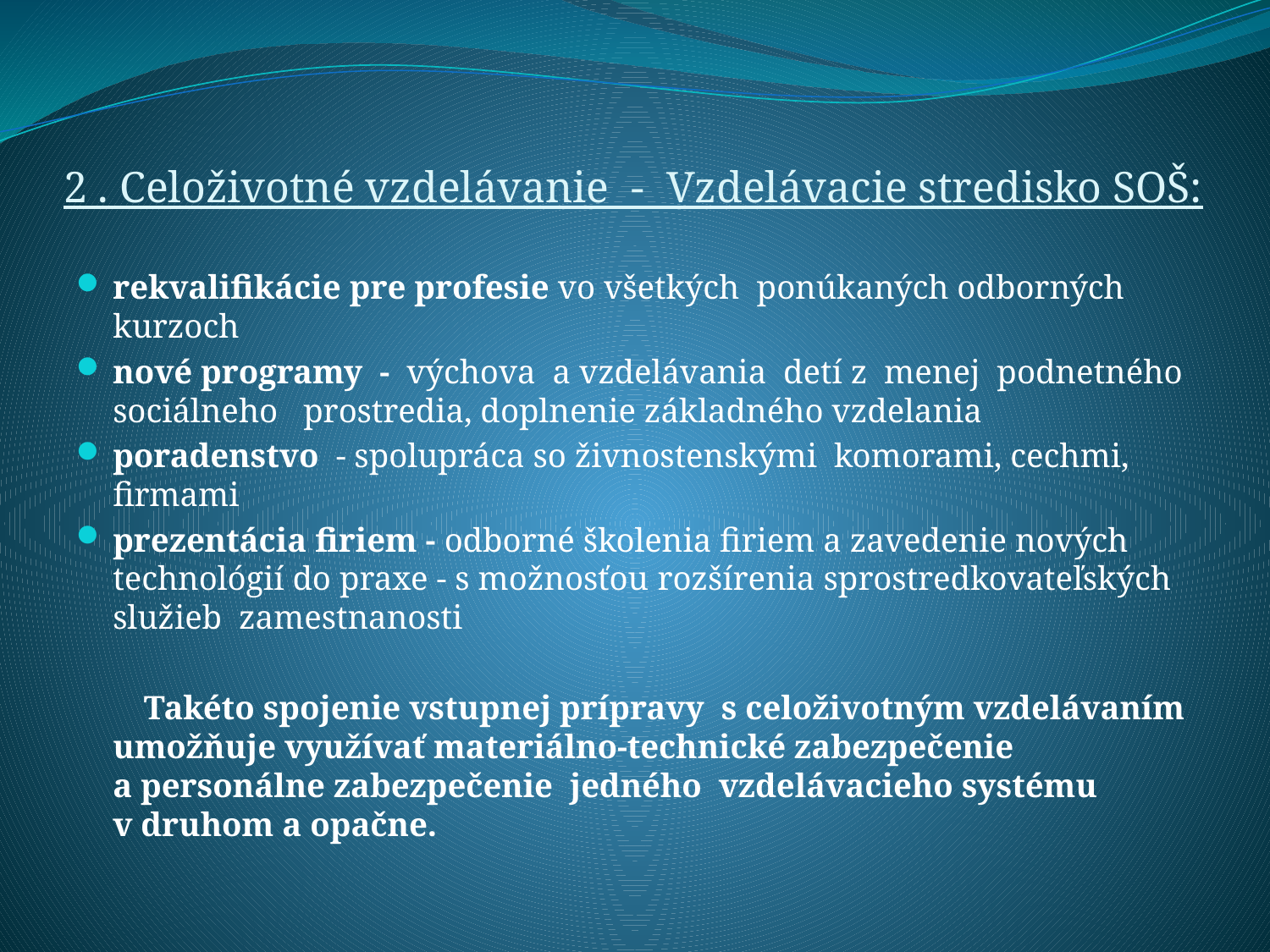

# 2 . Celoživotné vzdelávanie  -  Vzdelávacie stredisko SOŠ:

rekvalifikácie pre profesie vo všetkých  ponúkaných odborných kurzoch
nové programy  -  výchova  a vzdelávania  detí z  menej  podnetného sociálneho   prostredia, doplnenie základného vzdelania
poradenstvo  - spolupráca so živnostenskými  komorami, cechmi, firmami
prezentácia firiem - odborné školenia firiem a zavedenie nových technológií do praxe - s možnosťou rozšírenia sprostredkovateľských služieb  zamestnanosti

        Takéto spojenie vstupnej prípravy  s celoživotným vzdelávaním umožňuje využívať materiálno-technické zabezpečenie a personálne zabezpečenie  jedného  vzdelávacieho systému v druhom a opačne.